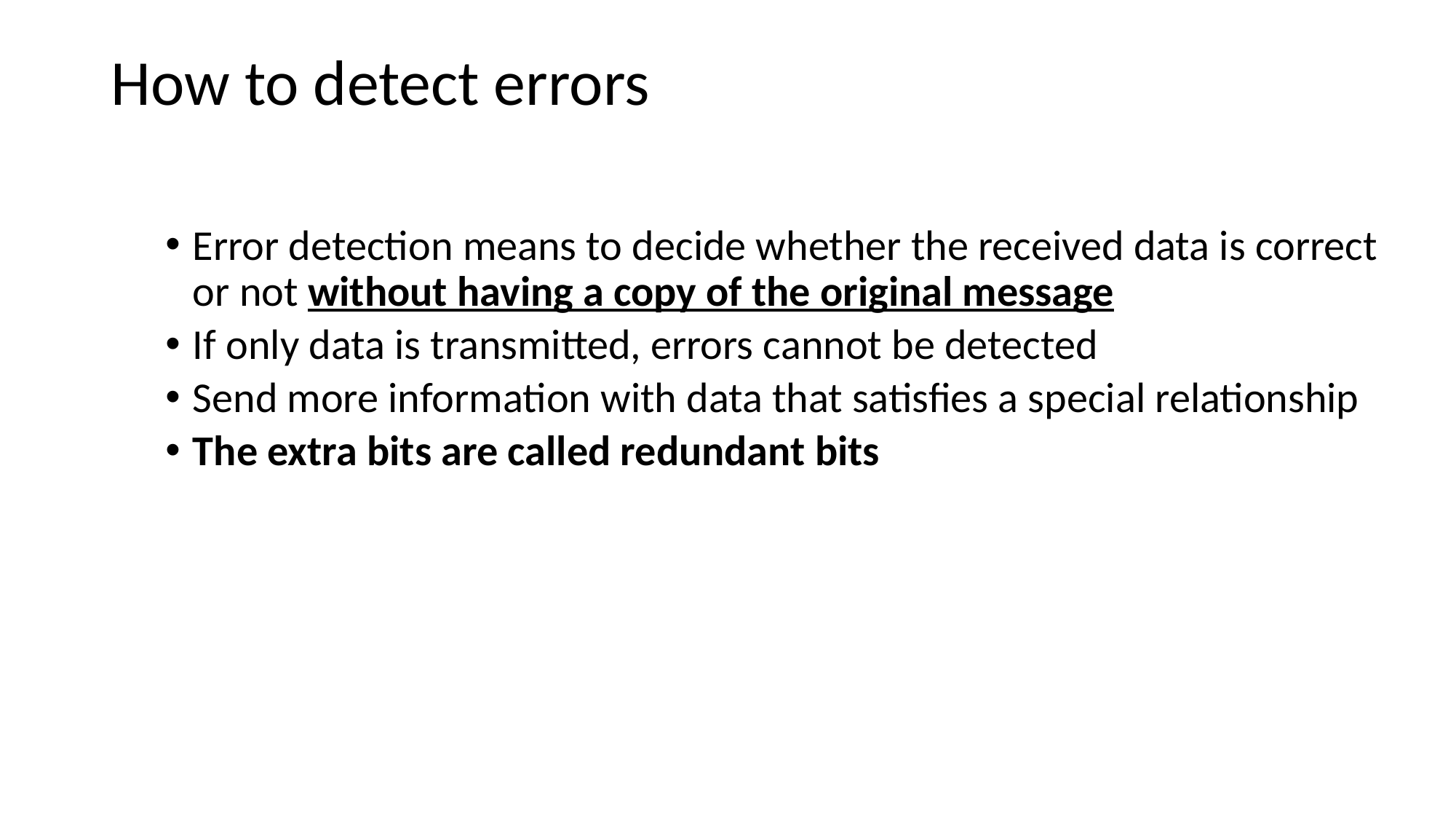

# How to detect errors
Error detection means to decide whether the received data is correct or not without having a copy of the original message
If only data is transmitted, errors cannot be detected
Send more information with data that satisfies a special relationship
The extra bits are called redundant bits